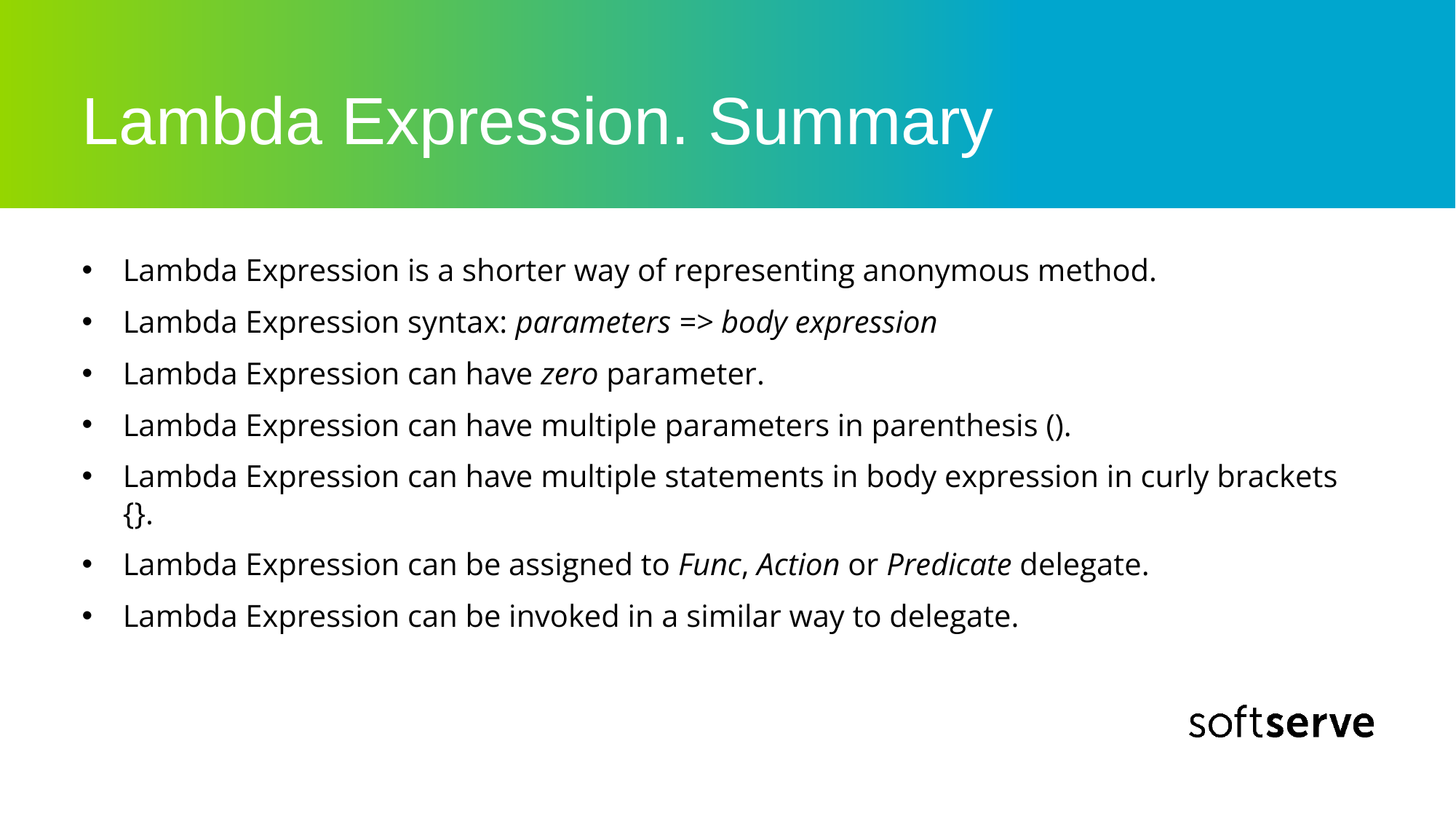

# Lambda Expression. Summary
Lambda Expression is a shorter way of representing anonymous method.
Lambda Expression syntax: parameters => body expression
Lambda Expression can have zero parameter.
Lambda Expression can have multiple parameters in parenthesis ().
Lambda Expression can have multiple statements in body expression in curly brackets {}.
Lambda Expression can be assigned to Func, Action or Predicate delegate.
Lambda Expression can be invoked in a similar way to delegate.